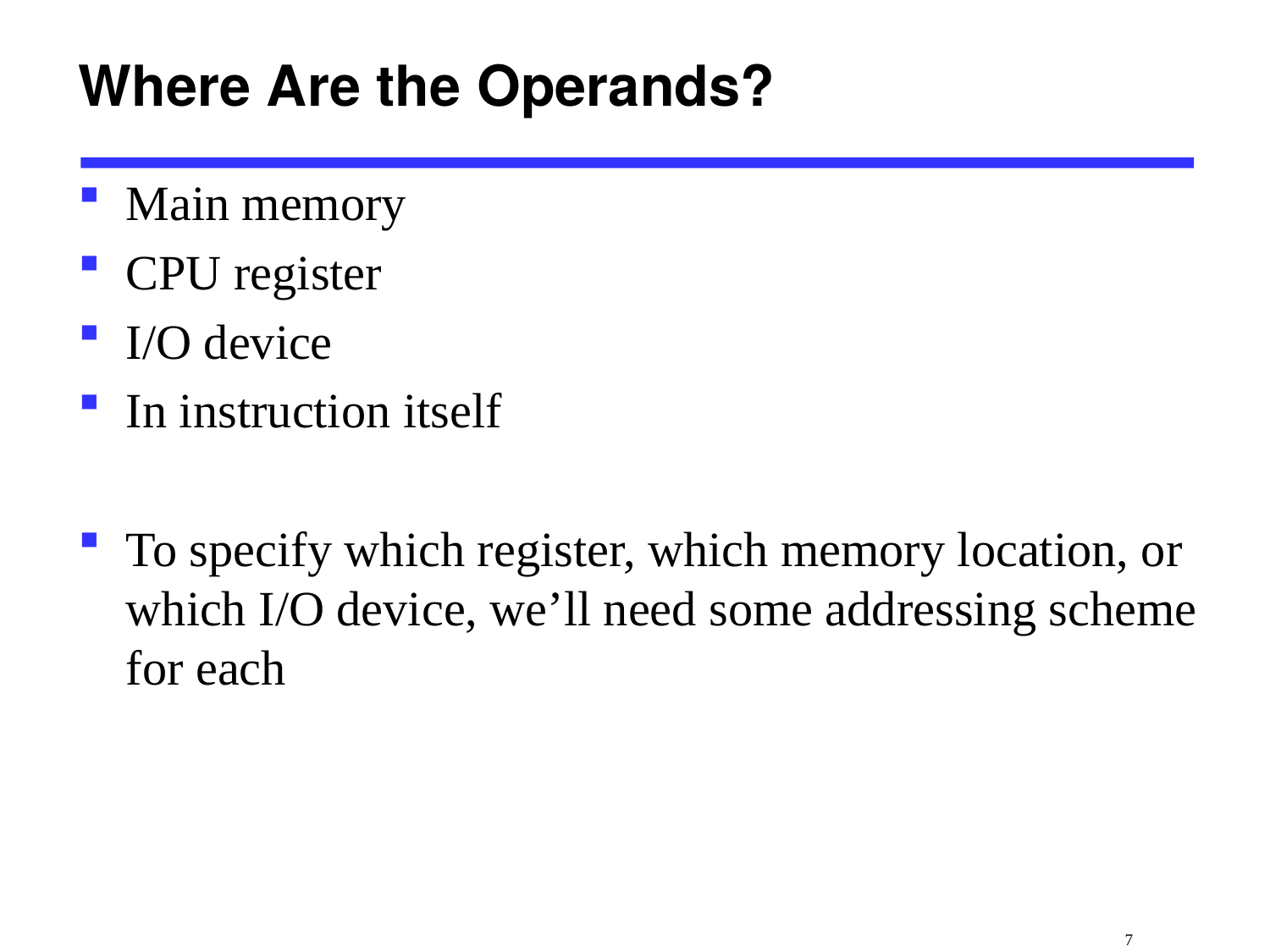

# Where Are the Operands?
Main memory
CPU register
I/O device
In instruction itself

To specify which register, which memory location, or which I/O device, we’ll need some addressing scheme for each
                           7